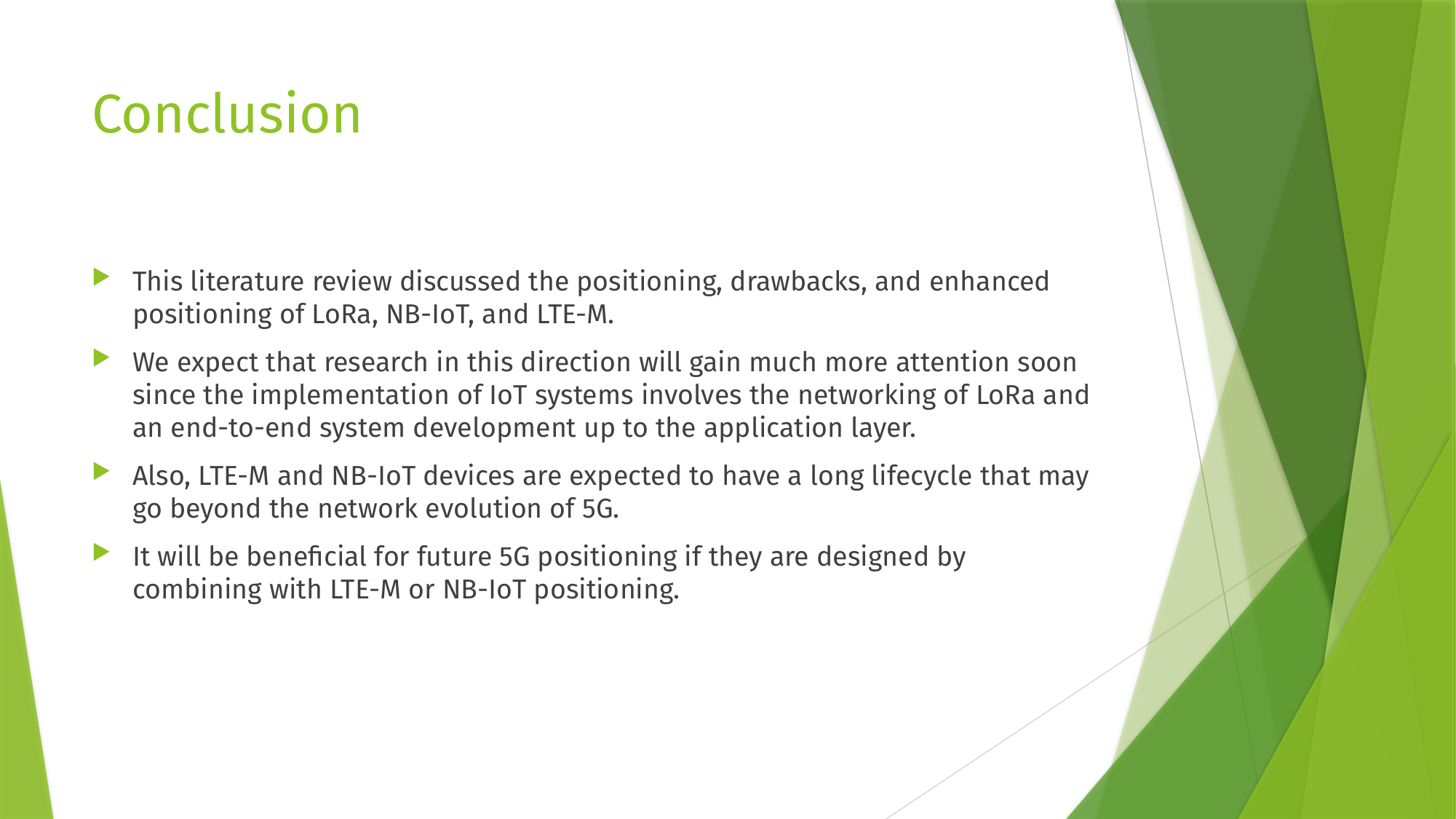

# Conclusion
This literature review discussed the positioning, drawbacks, and enhanced positioning of LoRa, NB-IoT, and LTE-M.
We expect that research in this direction will gain much more attention soon since the implementation of IoT systems involves the networking of LoRa and an end-to-end system development up to the application layer.
Also, LTE-M and NB-IoT devices are expected to have a long lifecycle that may go beyond the network evolution of 5G.
It will be beneficial for future 5G positioning if they are designed by combining with LTE-M or NB-IoT positioning.